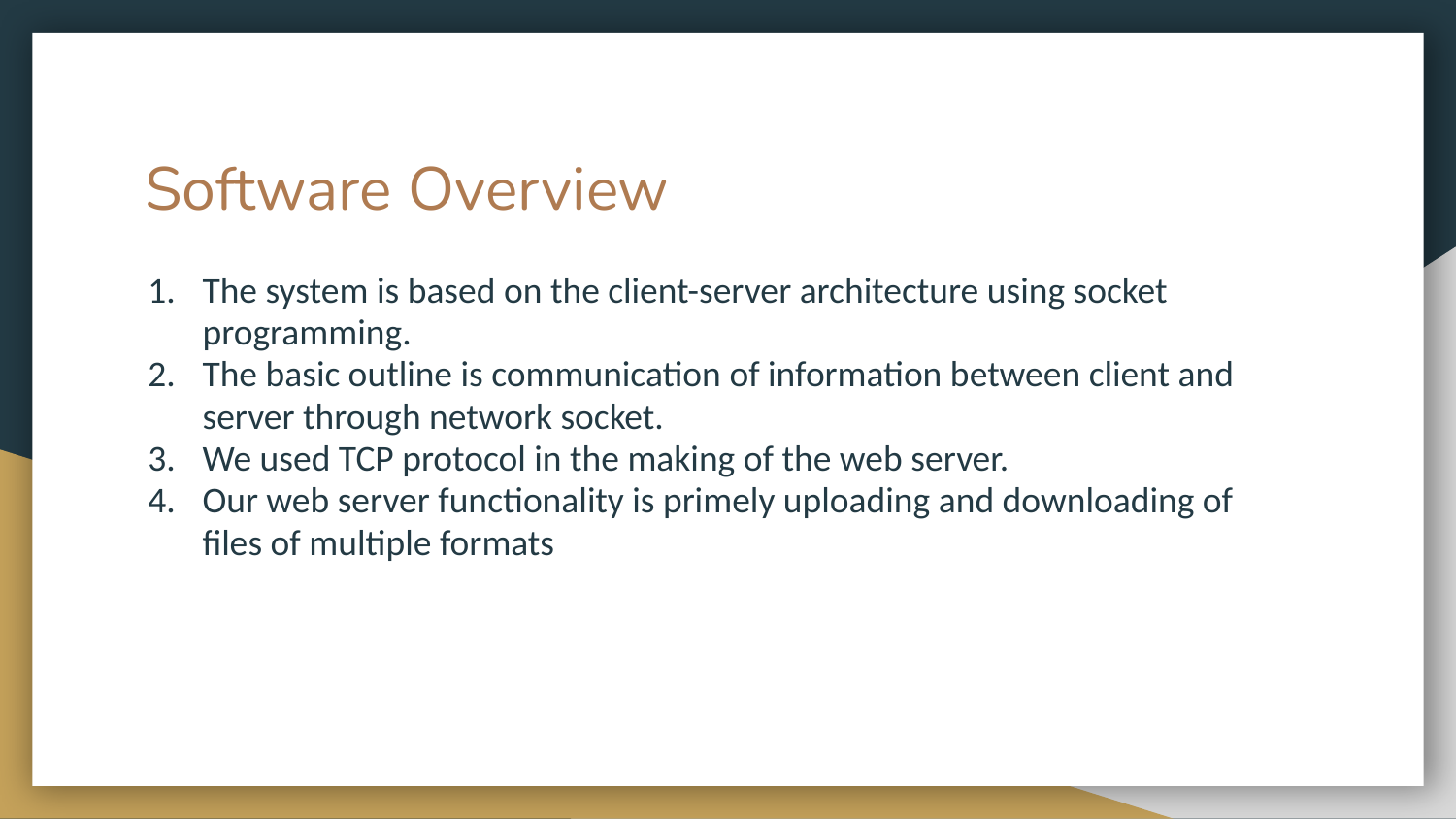

# Software Overview
The system is based on the client-server architecture using socket programming.
The basic outline is communication of information between client and server through network socket.
We used TCP protocol in the making of the web server.
Our web server functionality is primely uploading and downloading of files of multiple formats